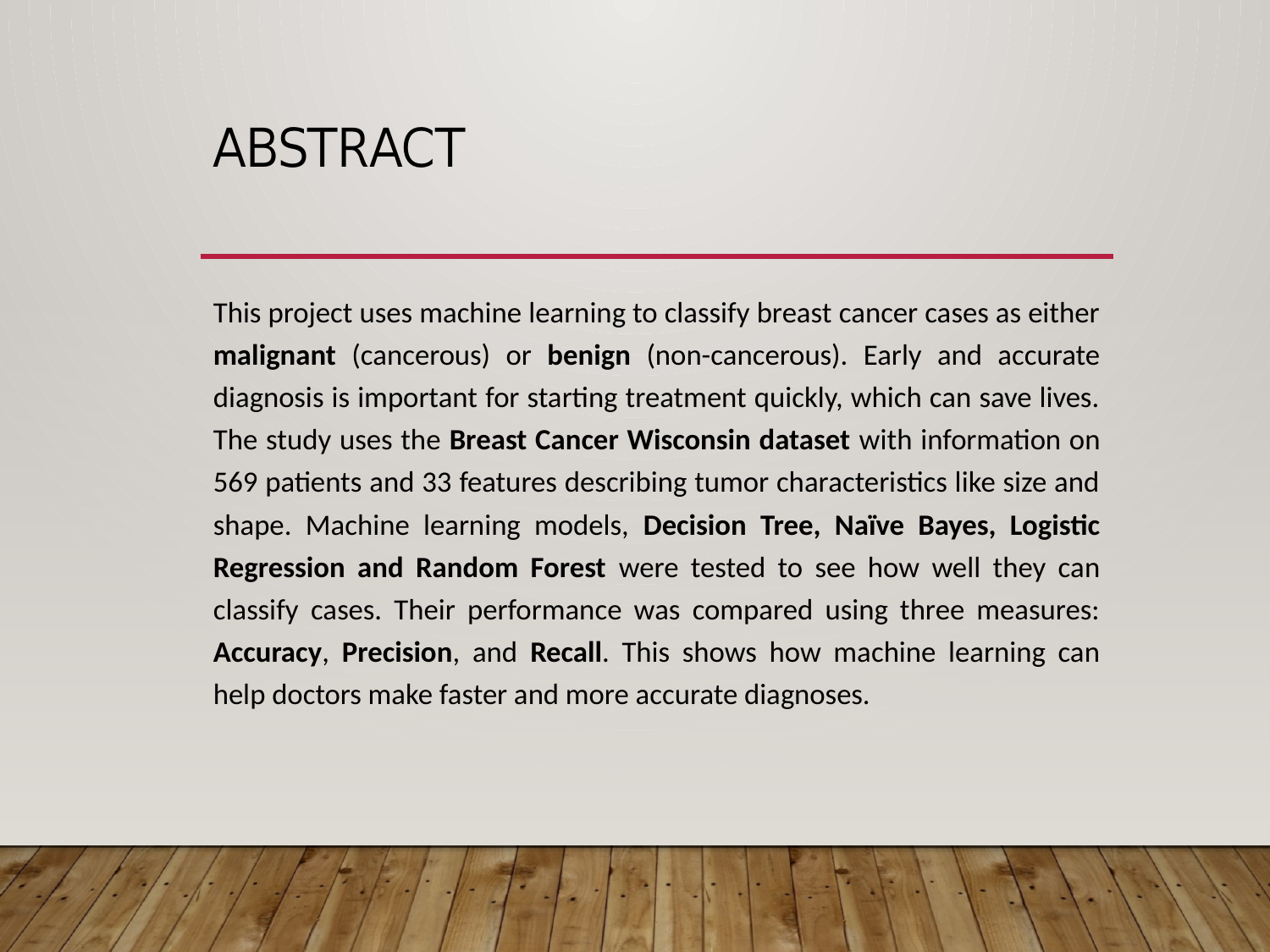

# Abstract
This project uses machine learning to classify breast cancer cases as either malignant (cancerous) or benign (non-cancerous). Early and accurate diagnosis is important for starting treatment quickly, which can save lives. The study uses the Breast Cancer Wisconsin dataset with information on 569 patients and 33 features describing tumor characteristics like size and shape. Machine learning models, Decision Tree, Naïve Bayes, Logistic Regression and Random Forest were tested to see how well they can classify cases. Their performance was compared using three measures: Accuracy, Precision, and Recall. This shows how machine learning can help doctors make faster and more accurate diagnoses.